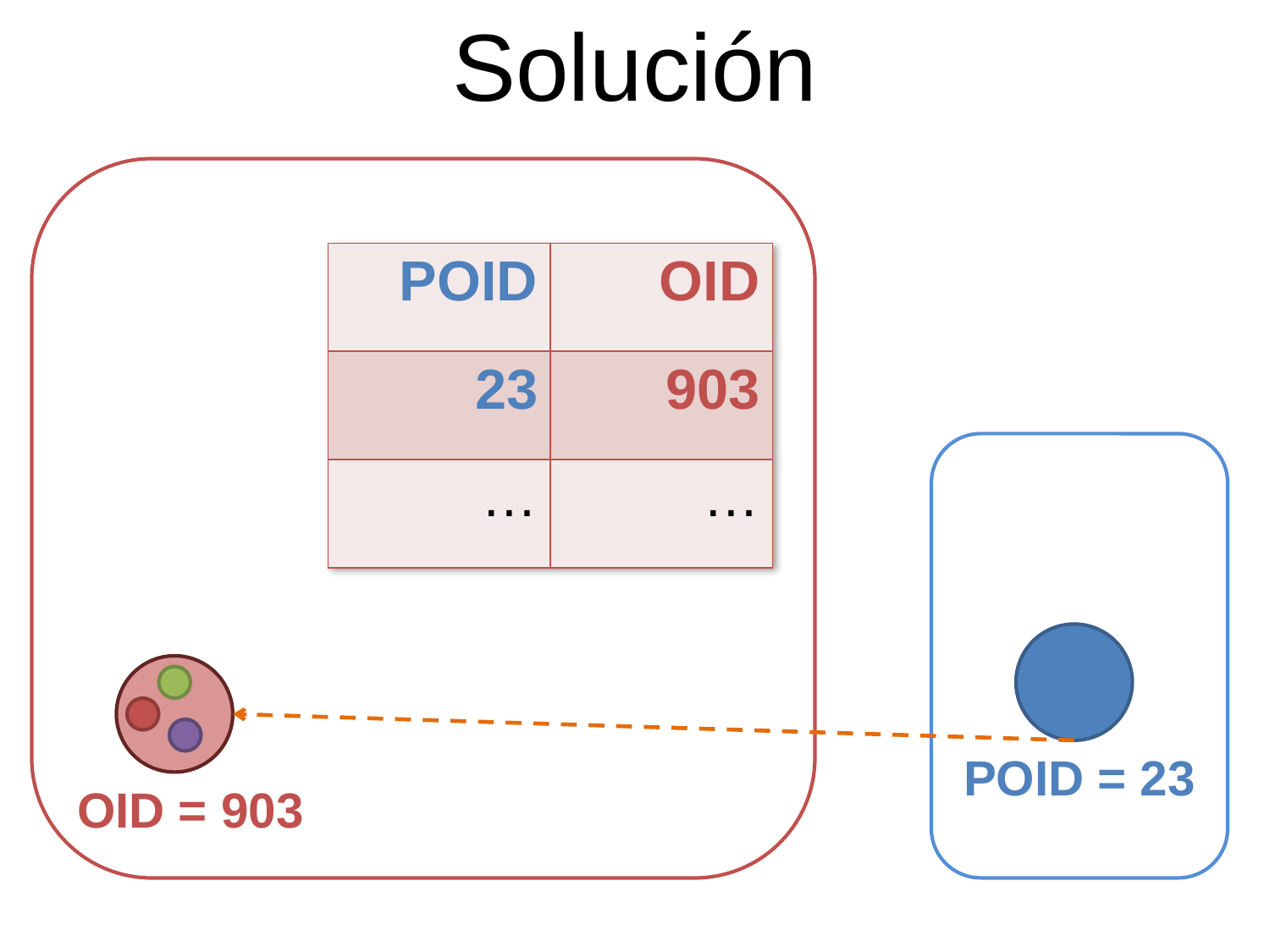

Solución

| POID | OID |
| --- | --- |
| 23 | 903 |
| … | … |

POID = 23
OID = 903